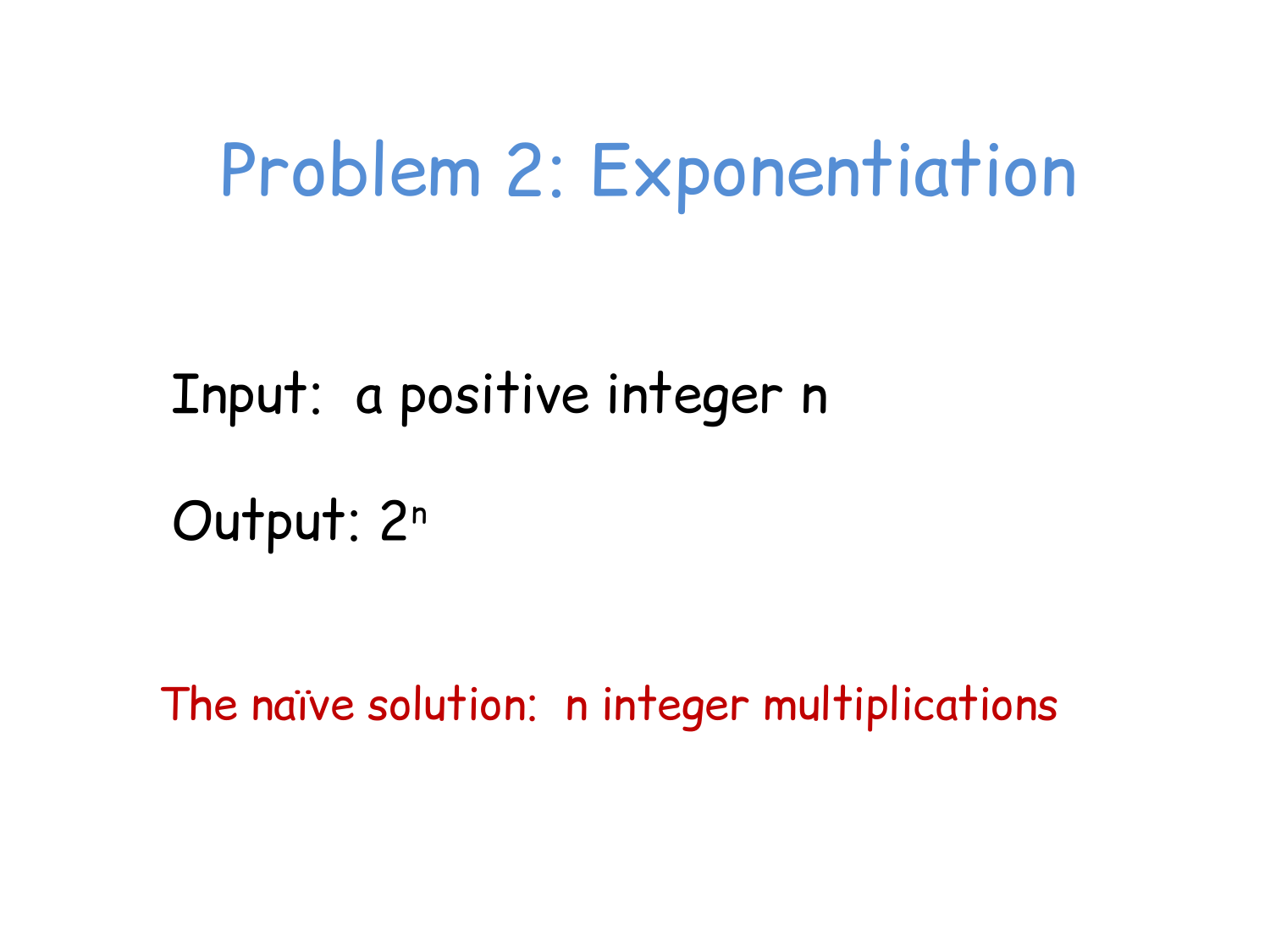

# Problem 2: Exponentiation

Input:  a positive integer n

Output: 2n
The naïve solution:  n integer multiplications